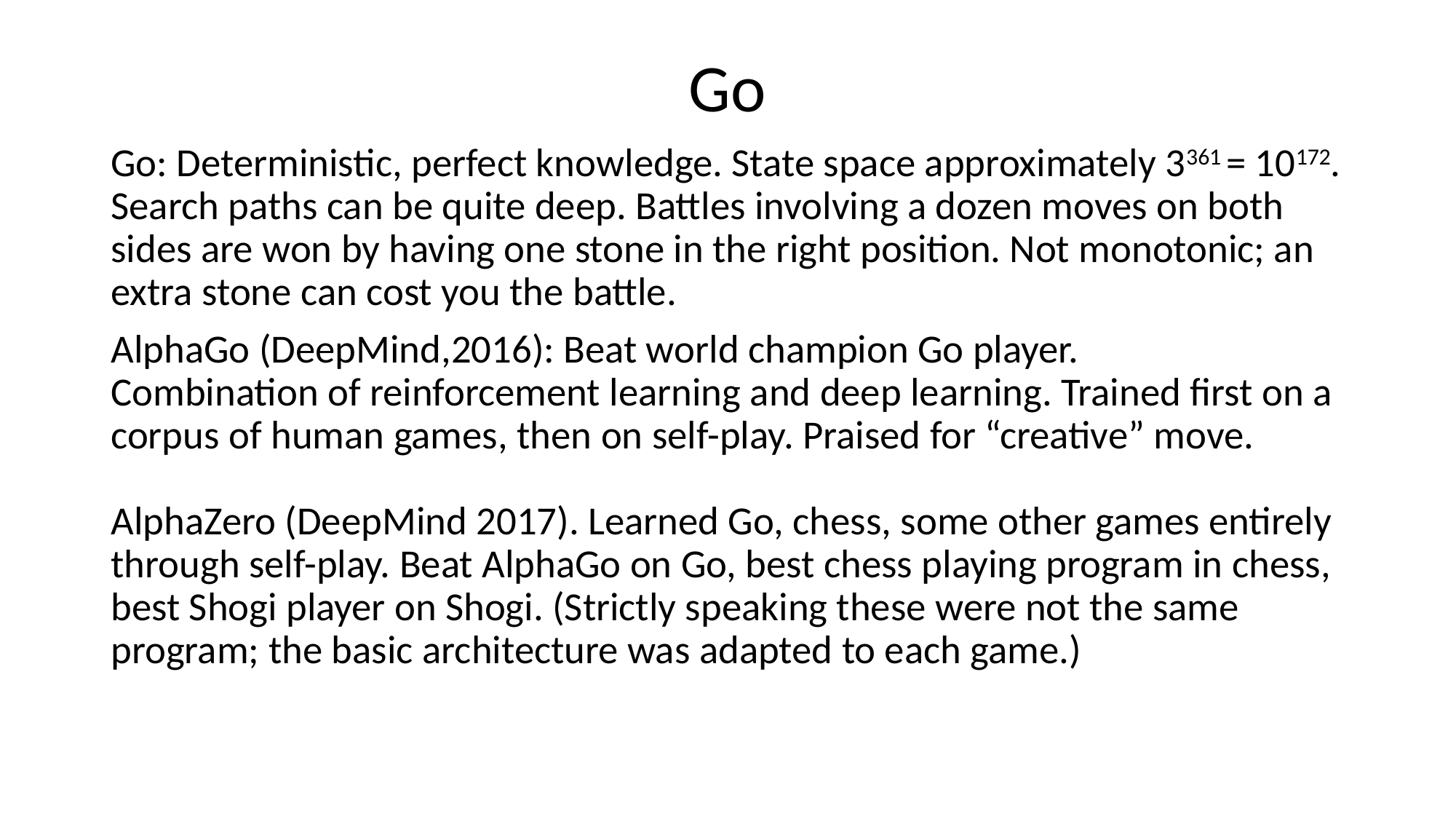

# Go
Go: Deterministic, perfect knowledge. State space approximately 3361 = 10172. Search paths can be quite deep. Battles involving a dozen moves on both sides are won by having one stone in the right position. Not monotonic; an extra stone can cost you the battle.
AlphaGo (DeepMind,2016): Beat world champion Go player.
Combination of reinforcement learning and deep learning. Trained first on a corpus of human games, then on self-play. Praised for “creative” move.
AlphaZero (DeepMind 2017). Learned Go, chess, some other games entirely through self-play. Beat AlphaGo on Go, best chess playing program in chess, best Shogi player on Shogi. (Strictly speaking these were not the same program; the basic architecture was adapted to each game.)